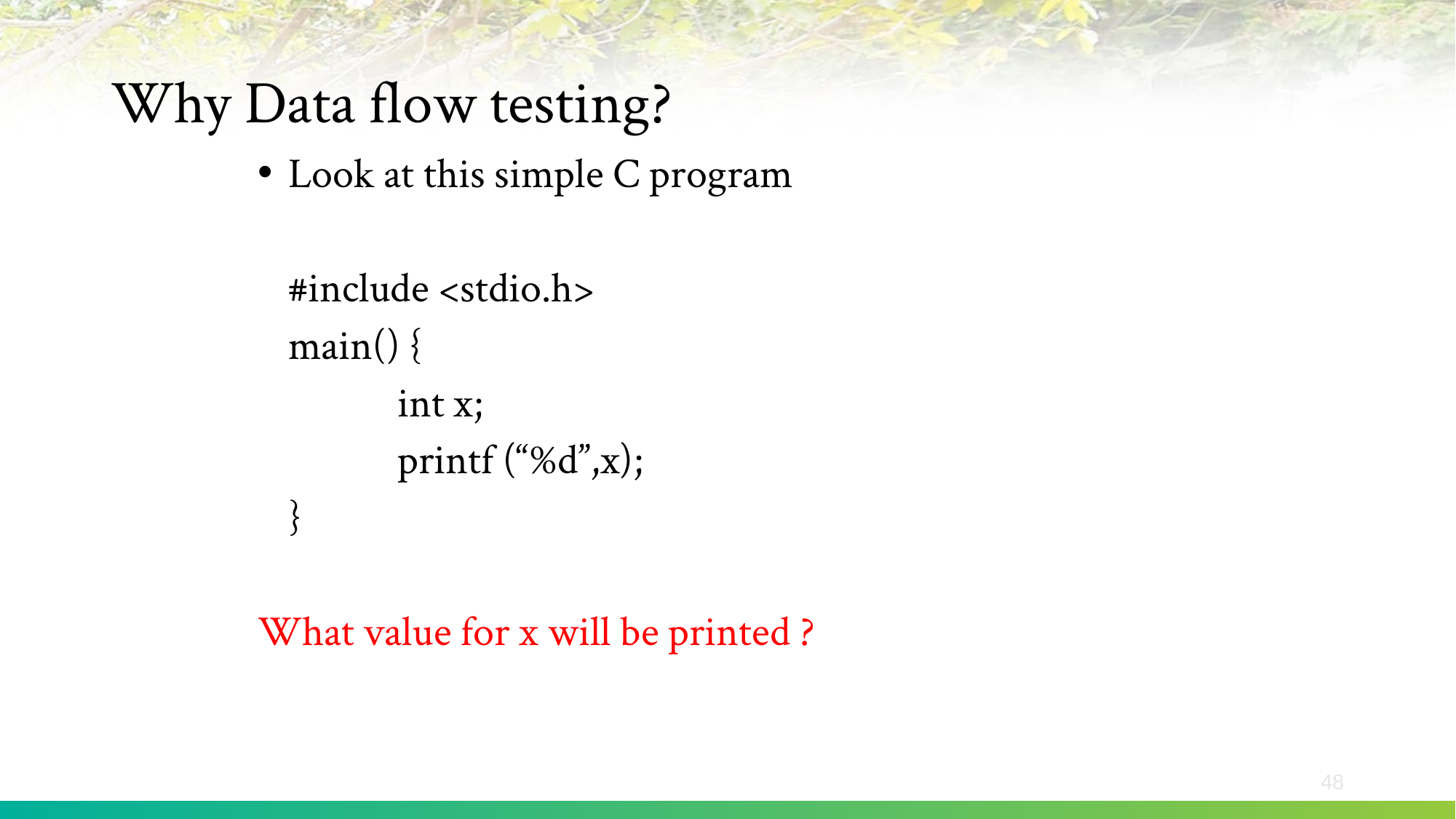

# Why Data flow testing?
Look at this simple C program

	#include <stdio.h>
	main() {
		int x;
		printf (“%d”,x);
	}

What value for x will be printed ?

48